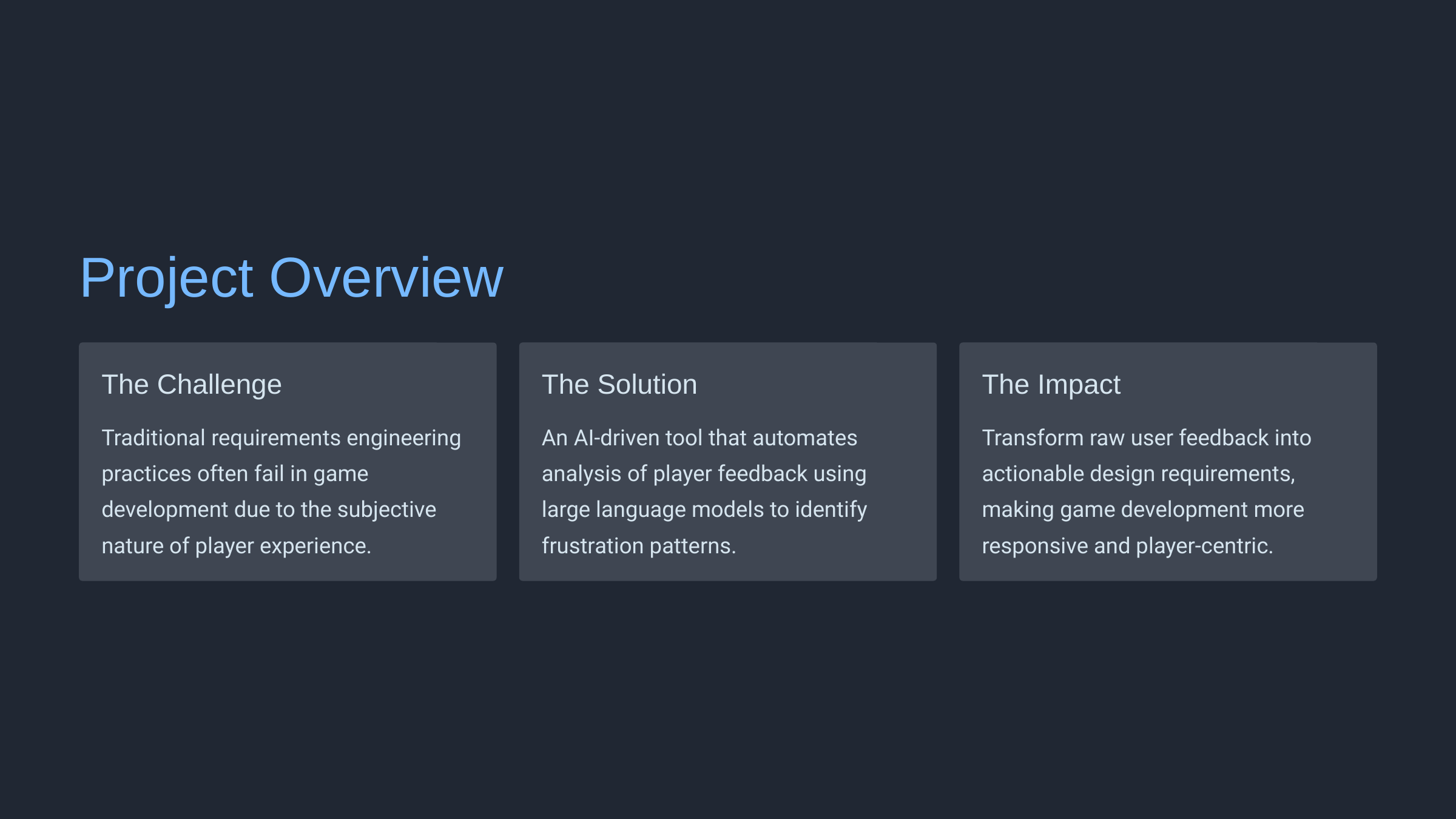

Project Overview

The Challenge
The Solution
The Impact
Traditional requirements engineering practices often fail in game development due to the subjective nature of player experience.
An AI-driven tool that automates analysis of player feedback using large language models to identify frustration patterns.
Transform raw user feedback into actionable design requirements, making game development more responsive and player-centric.